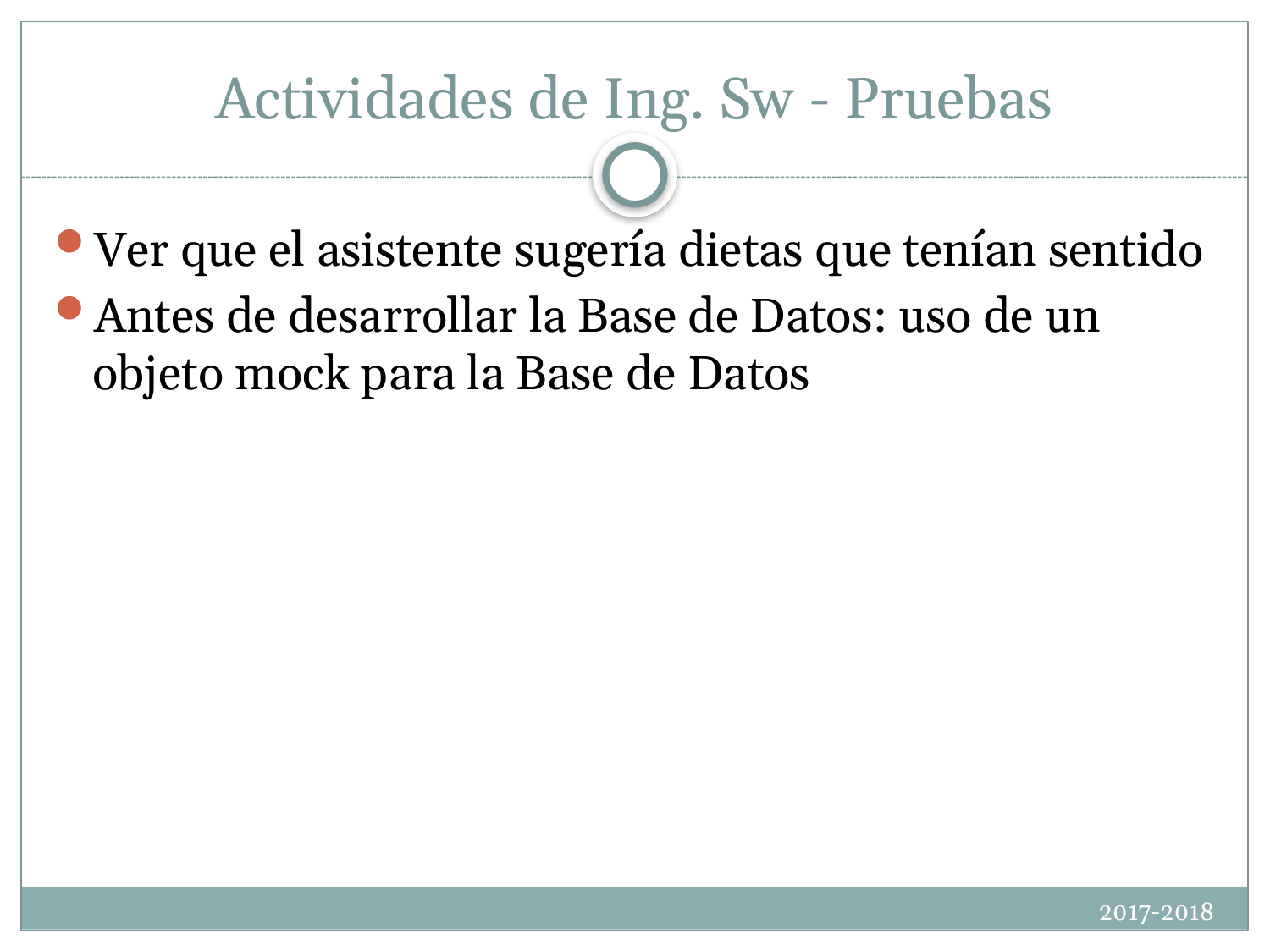

# Actividades de Ing. Sw - Pruebas
Ver que el asistente sugería dietas que tenían sentido
Antes de desarrollar la Base de Datos: uso de un objeto mock para la Base de Datos

2017-2018